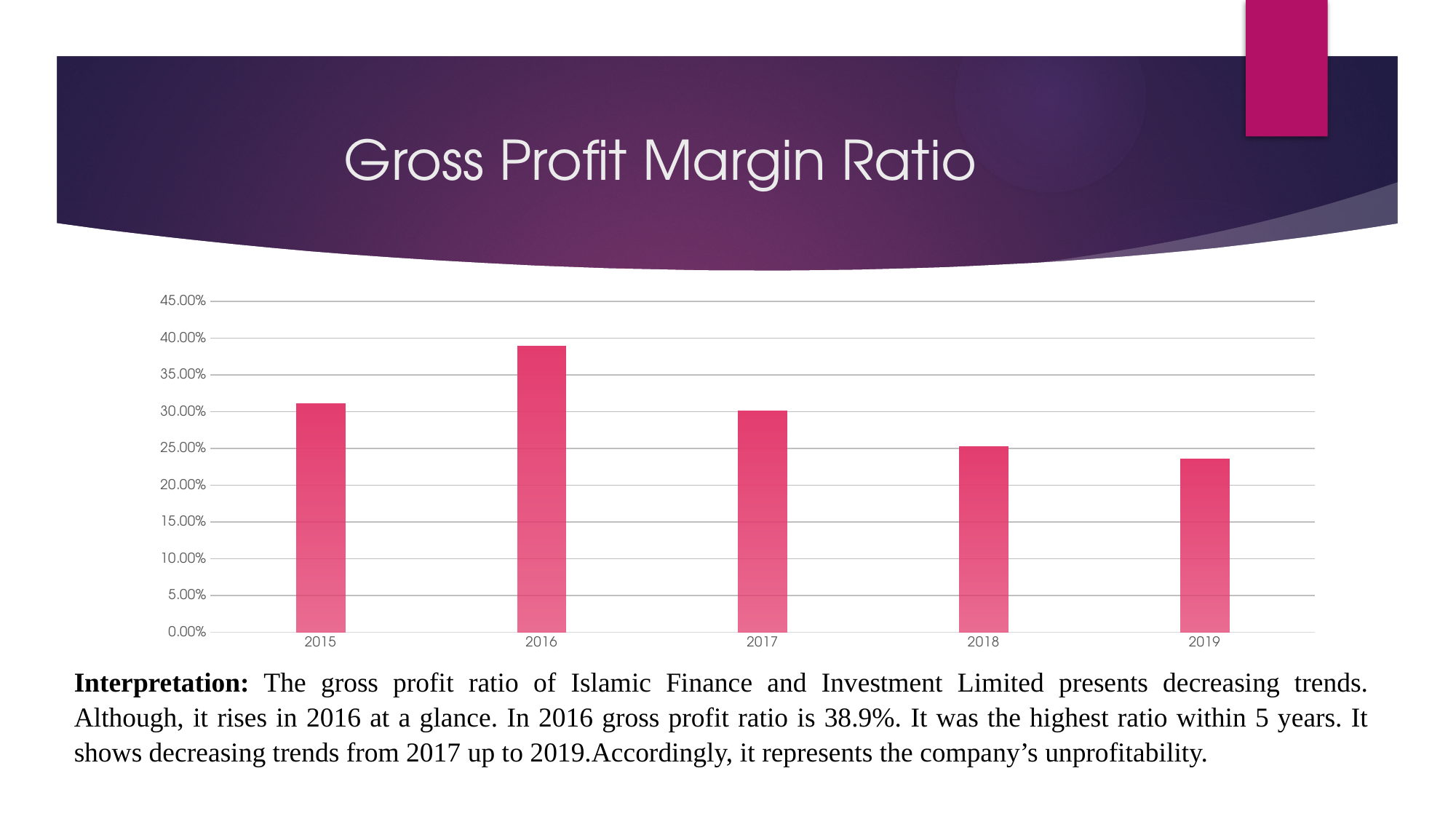

# Gross Profit Margin Ratio

### Chart

| Category | Ratio |
|---|---|
| 2015 | 0.311 |
| 2016 | 0.389 |
| 2017 | 0.301 |
| 2018 | 0.252 |
| 2019 | 0.236 |
Interpretation: The gross profit ratio of Islamic Finance and Investment Limited presents decreasing trends. Although, it rises in 2016 at a glance. In 2016 gross profit ratio is 38.9%. It was the highest ratio within 5 years. It shows decreasing trends from 2017 up to 2019.Accordingly, it represents the company’s unprofitability.